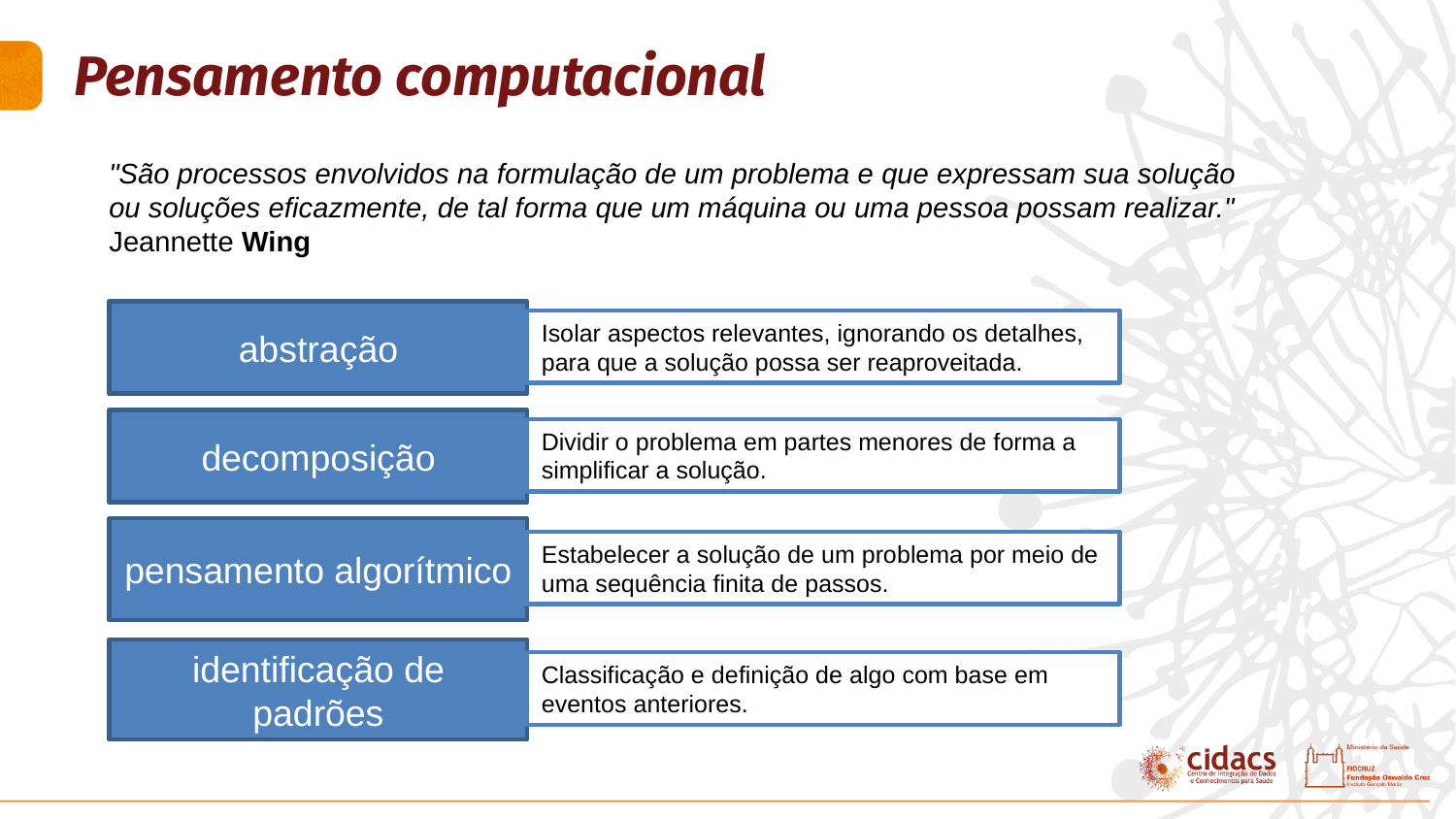

Pensamento computacional
"São processos envolvidos na formulação de um problema e que expressam sua solução ou soluções eficazmente, de tal forma que um máquina ou uma pessoa possam realizar." Jeannette Wing
abstração
Isolar aspectos relevantes, ignorando os detalhes, para que a solução possa ser reaproveitada.
decomposição
Dividir o problema em partes menores de forma a simplificar a solução.
pensamento algorítmico
Estabelecer a solução de um problema por meio de uma sequência finita de passos.
identificação de padrões
Classificação e definição de algo com base em eventos anteriores.